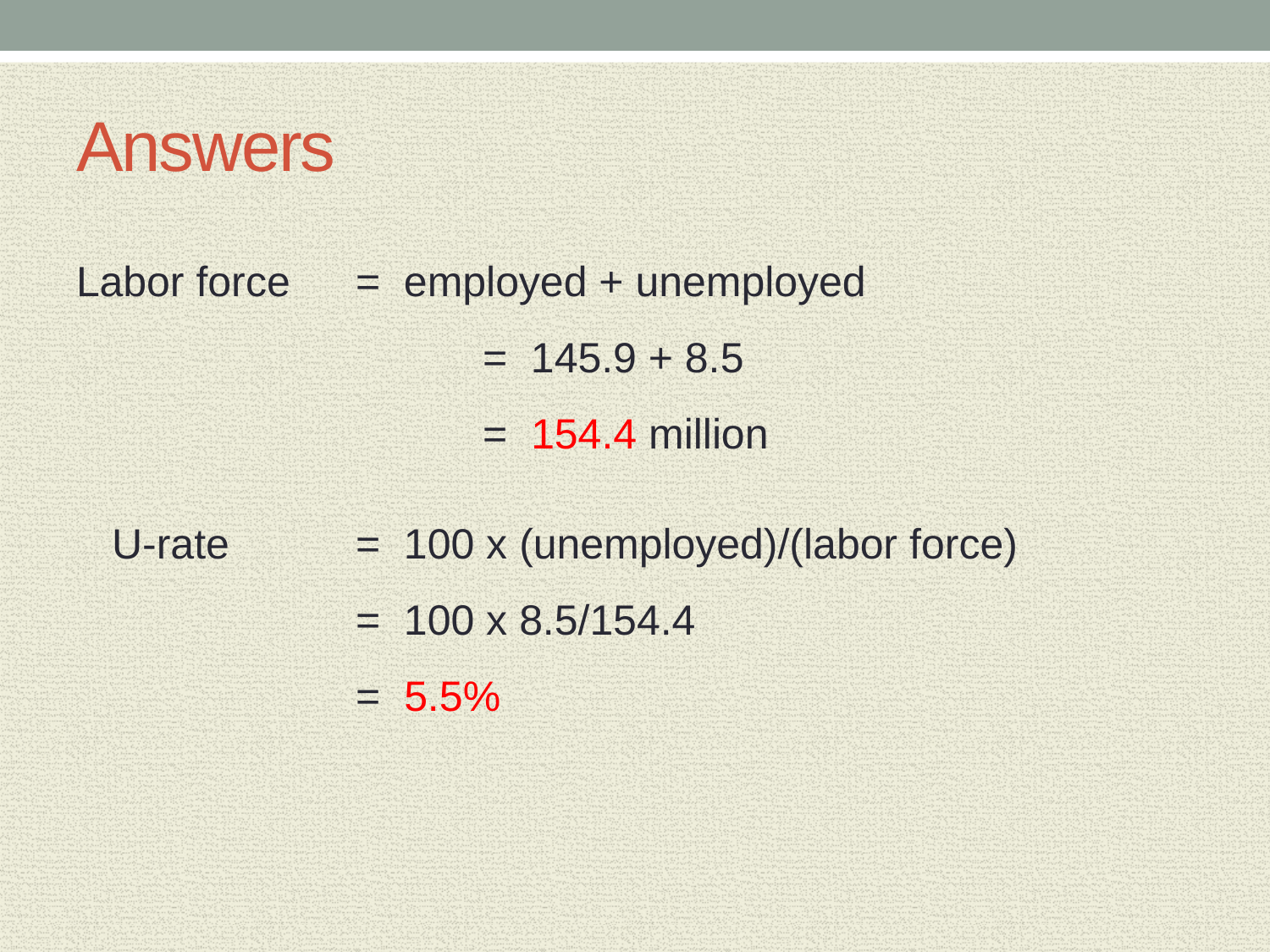

# Answers
Labor force 	=  employed + unemployed
			=  145.9 + 8.5
			=  154.4 million
   U-rate	=  100 x (unemployed)/(labor force)
		=  100 x 8.5/154.4
		=  5.5%